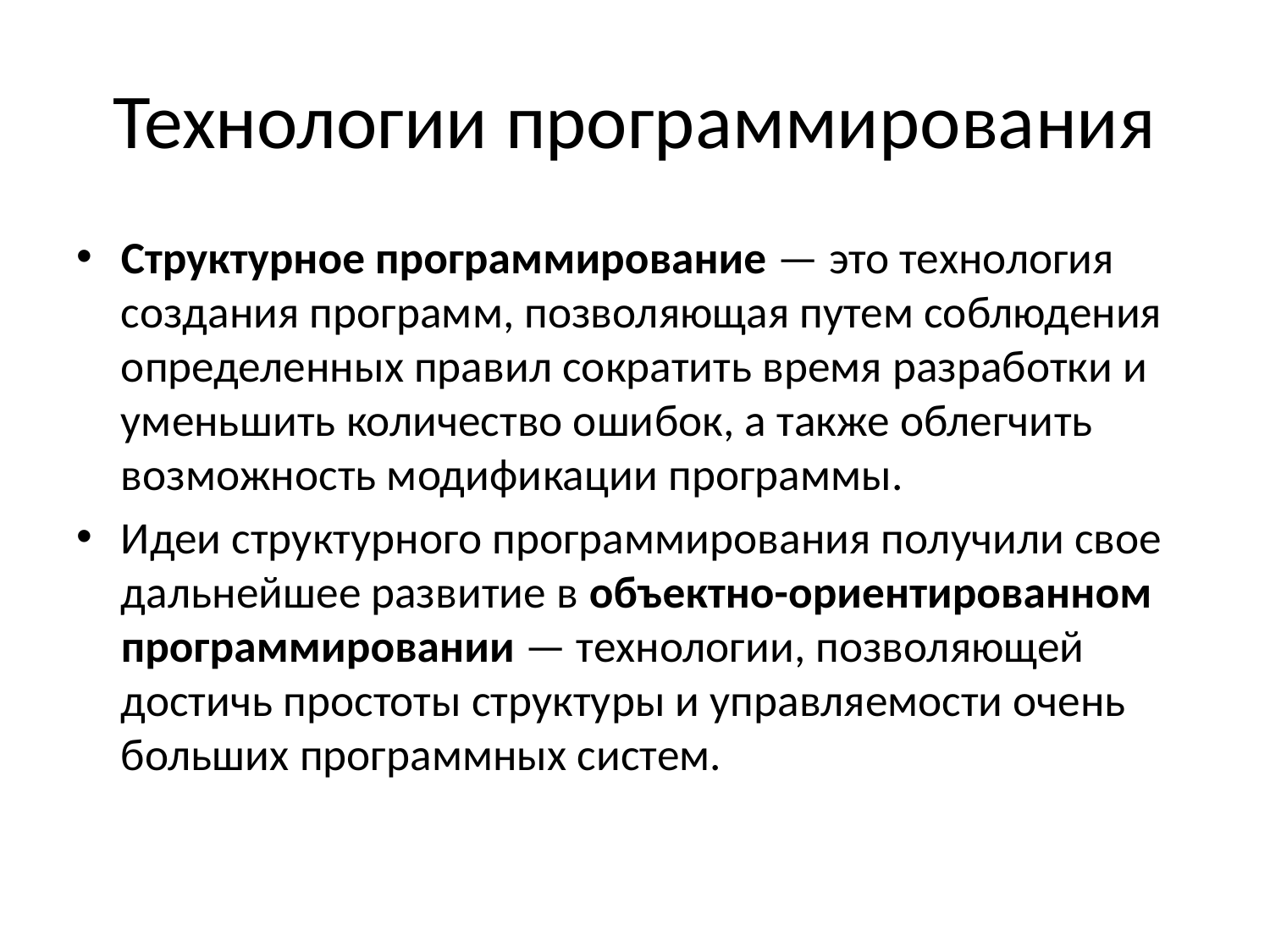

# Технологии программирования
Структурное программирование — это технология создания программ, позволяющая путем соблюдения определенных правил сократить время разработки и уменьшить количество ошибок, а также облегчить возможность модификации программы.
Идеи структурного программирования получили свое дальнейшее развитие в объектно-ориентированном программировании — технологии, позволяющей достичь простоты структуры и управляемости очень больших программных систем.